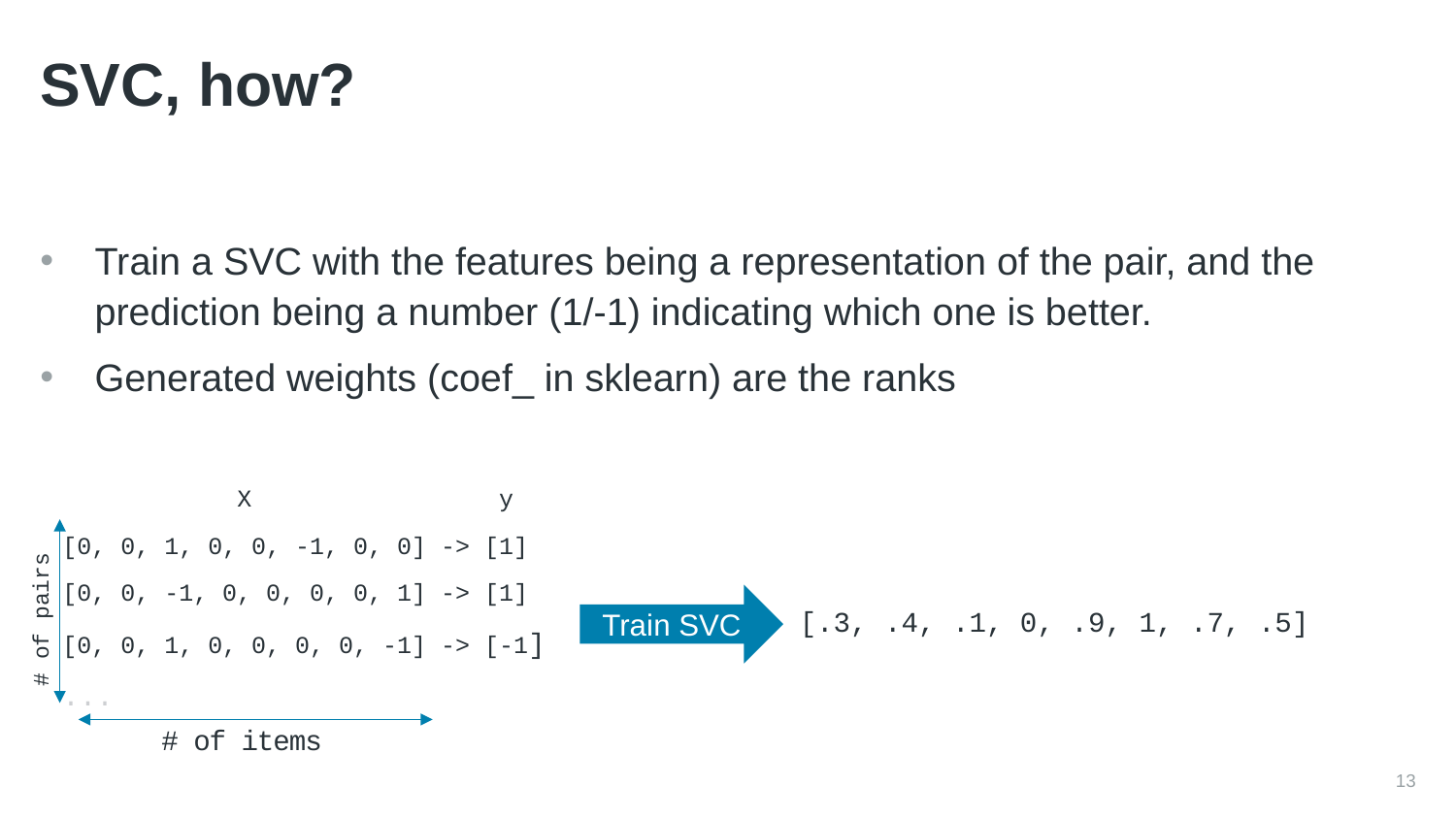

# SVC, how?

Train a SVC with the features being a representation of the pair, and the prediction being a number (1/-1) indicating which one is better.
Generated weights (coef_ in sklearn) are the ranks

            X                 y
[0, 0, 1, 0, 0, -1, 0, 0] -> [1]
[0, 0, -1, 0, 0, 0, 0, 1] -> [1]
[0, 0, 1, 0, 0, 0, 0, -1] -> [-1]
...
   # of items

# of pairs
Train SVC
[.3, .4, .1, 0, .9, 1, .7, .5]
13